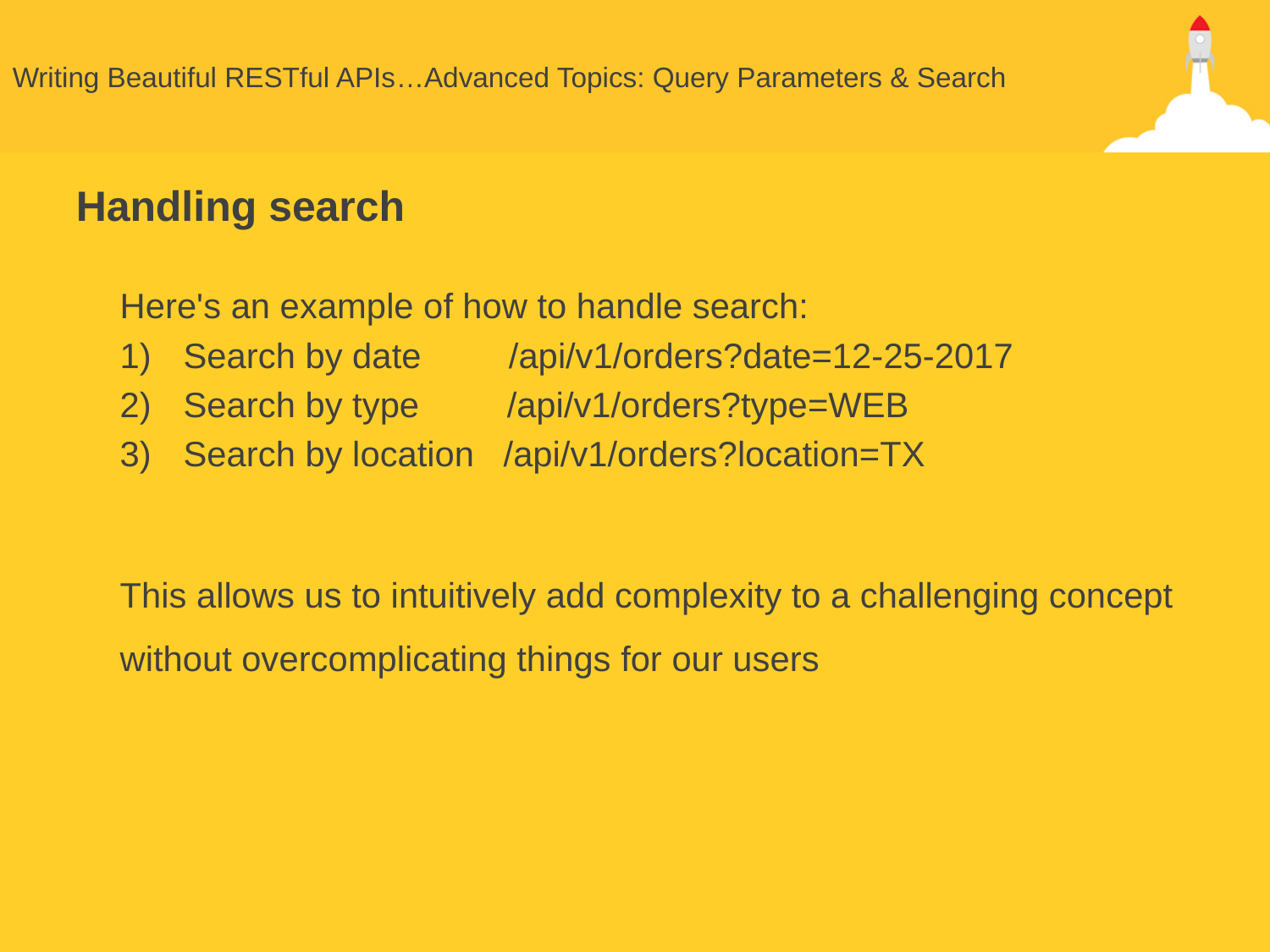

# Writing Beautiful RESTful APIs…Advanced Topics: Query Parameters & Search
Handling search
Here's an example of how to handle search:
Search by date         /api/v1/orders?date=12-25-2017
Search by type         /api/v1/orders?type=WEB
Search by location   /api/v1/orders?location=TX

This allows us to intuitively add complexity to a challenging concept without overcomplicating things for our users